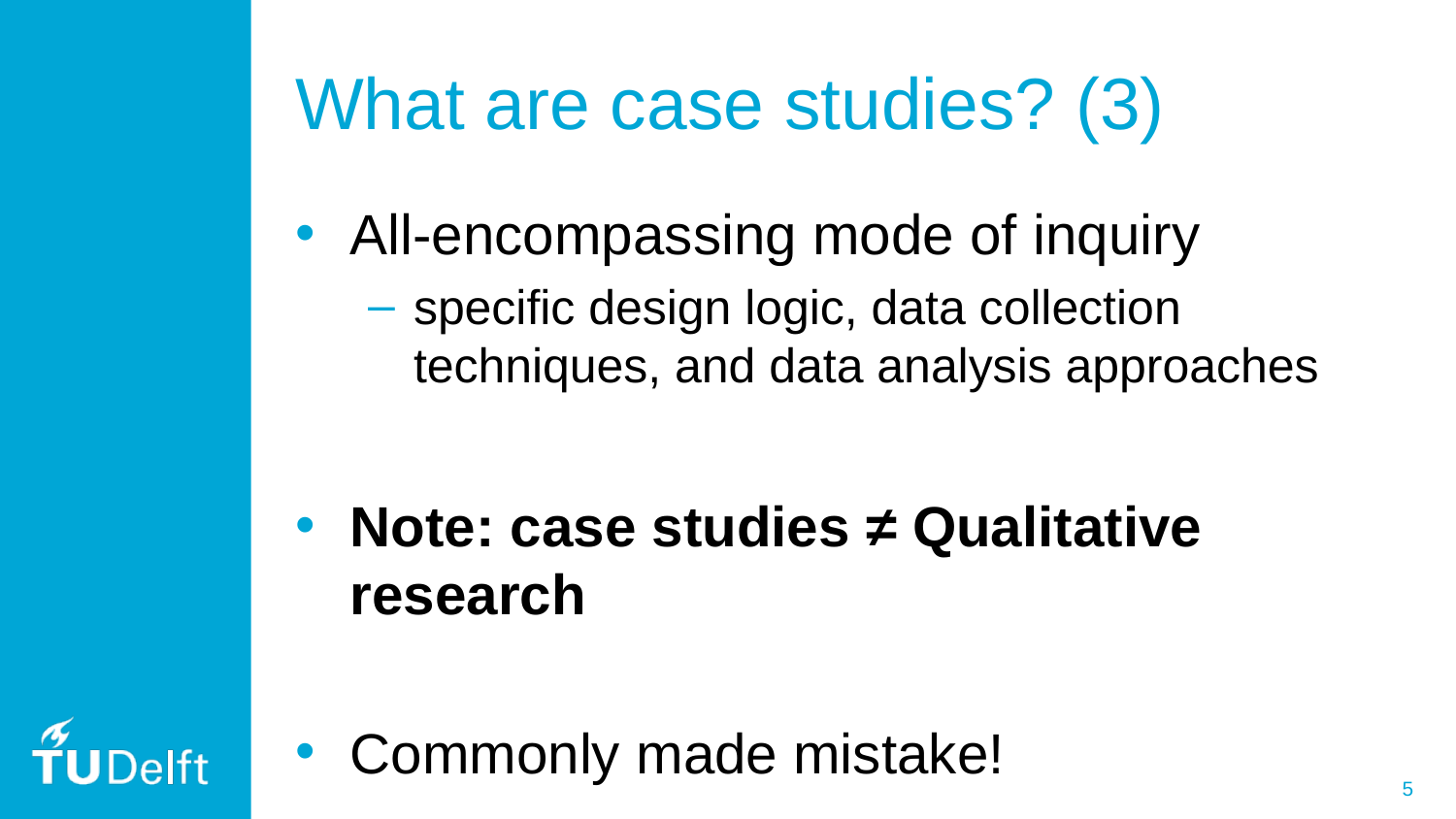

# What are case studies? (3)
All-encompassing mode of inquiry
specific design logic, data collection techniques, and data analysis approaches

Note: case studies ≠ Qualitative research

Commonly made mistake!